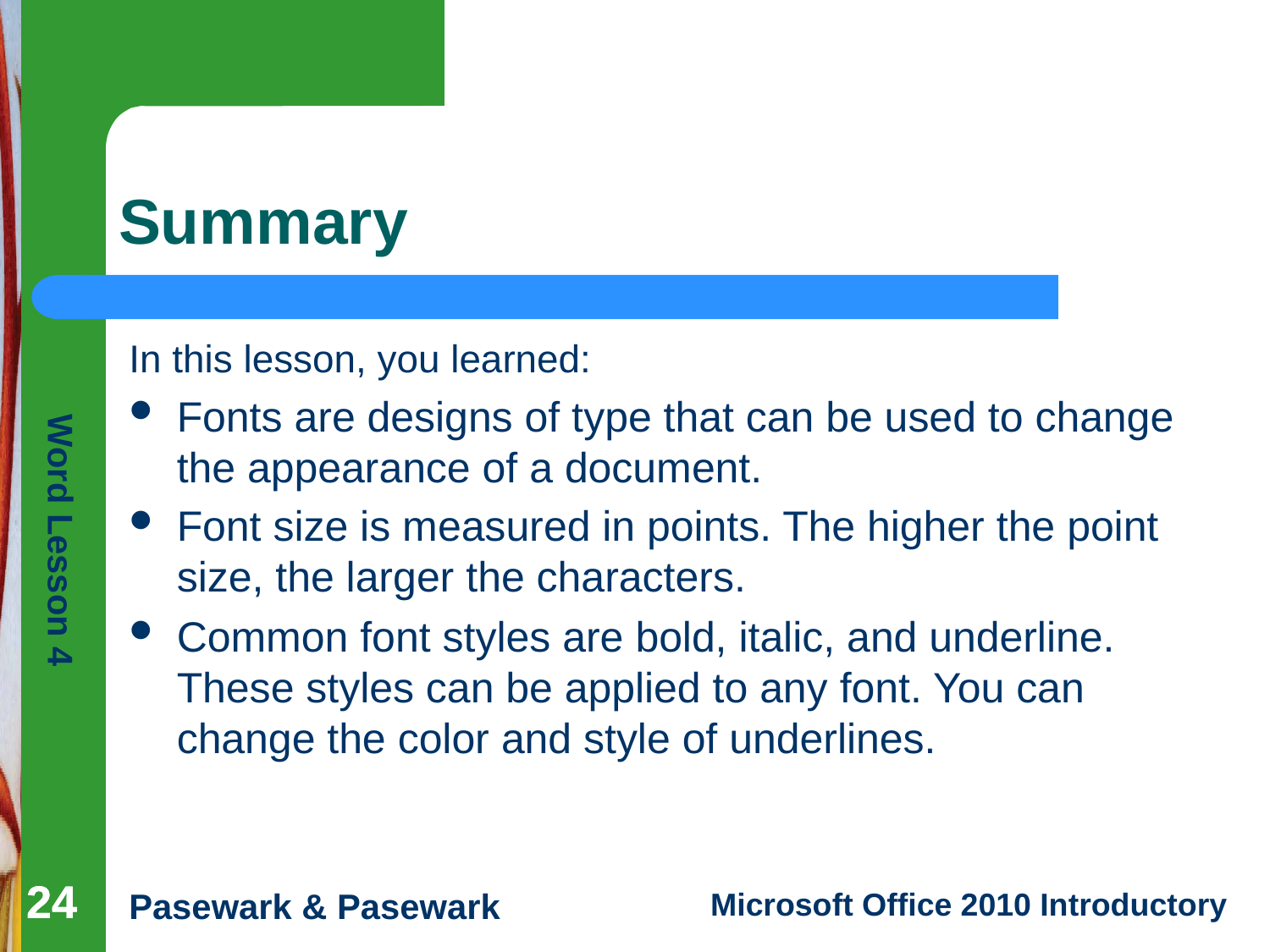

# Summary
In this lesson, you learned:
Fonts are designs of type that can be used to change the appearance of a document.
Font size is measured in points. The higher the point size, the larger the characters.
Common font styles are bold, italic, and underline. These styles can be applied to any font. You can change the color and style of underlines.
24
24
24